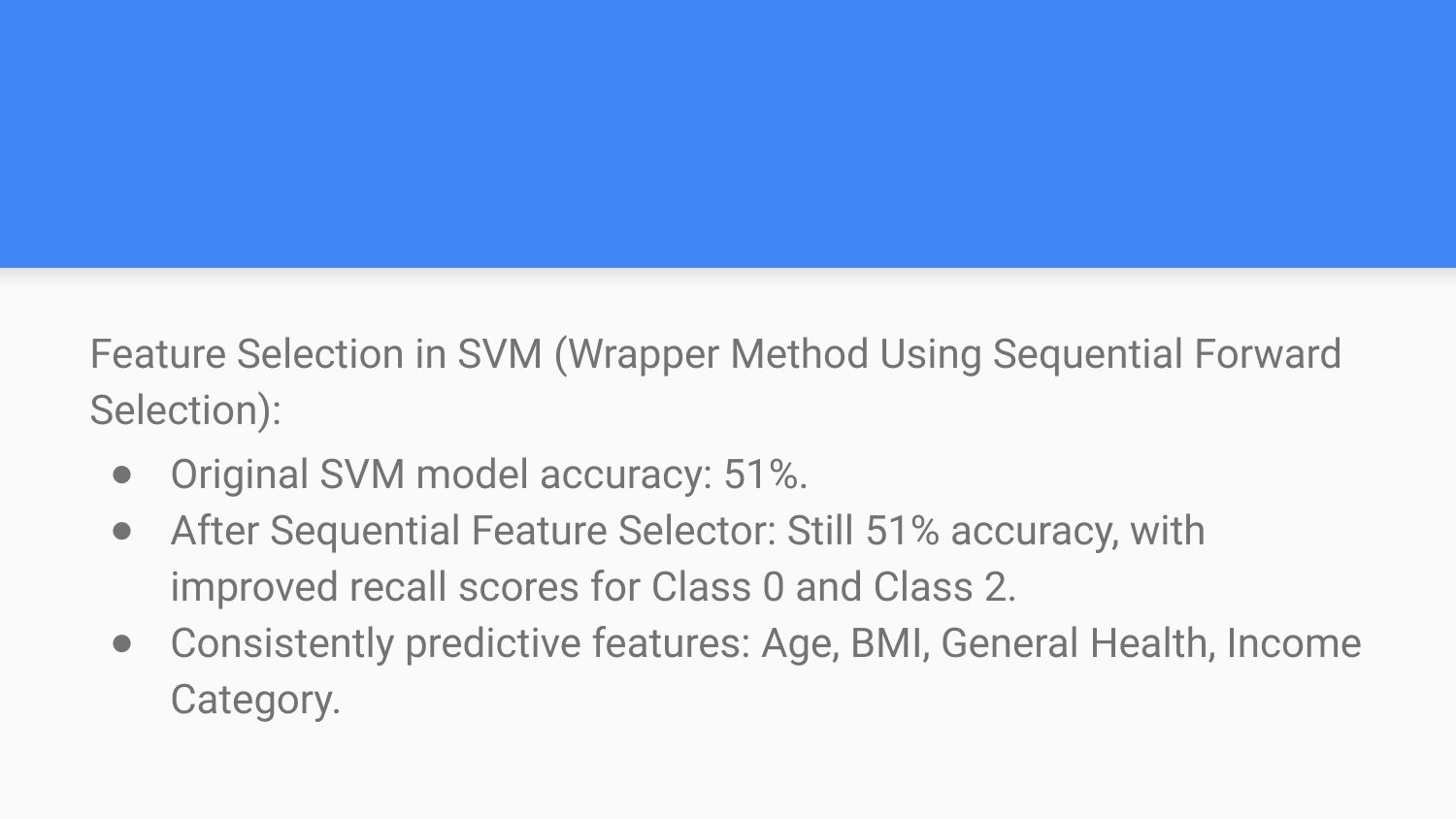

Feature Selection in SVM (Wrapper Method Using Sequential Forward Selection):
Original SVM model accuracy: 51%.
After Sequential Feature Selector: Still 51% accuracy, with improved recall scores for Class 0 and Class 2.
Consistently predictive features: Age, BMI, General Health, Income Category.